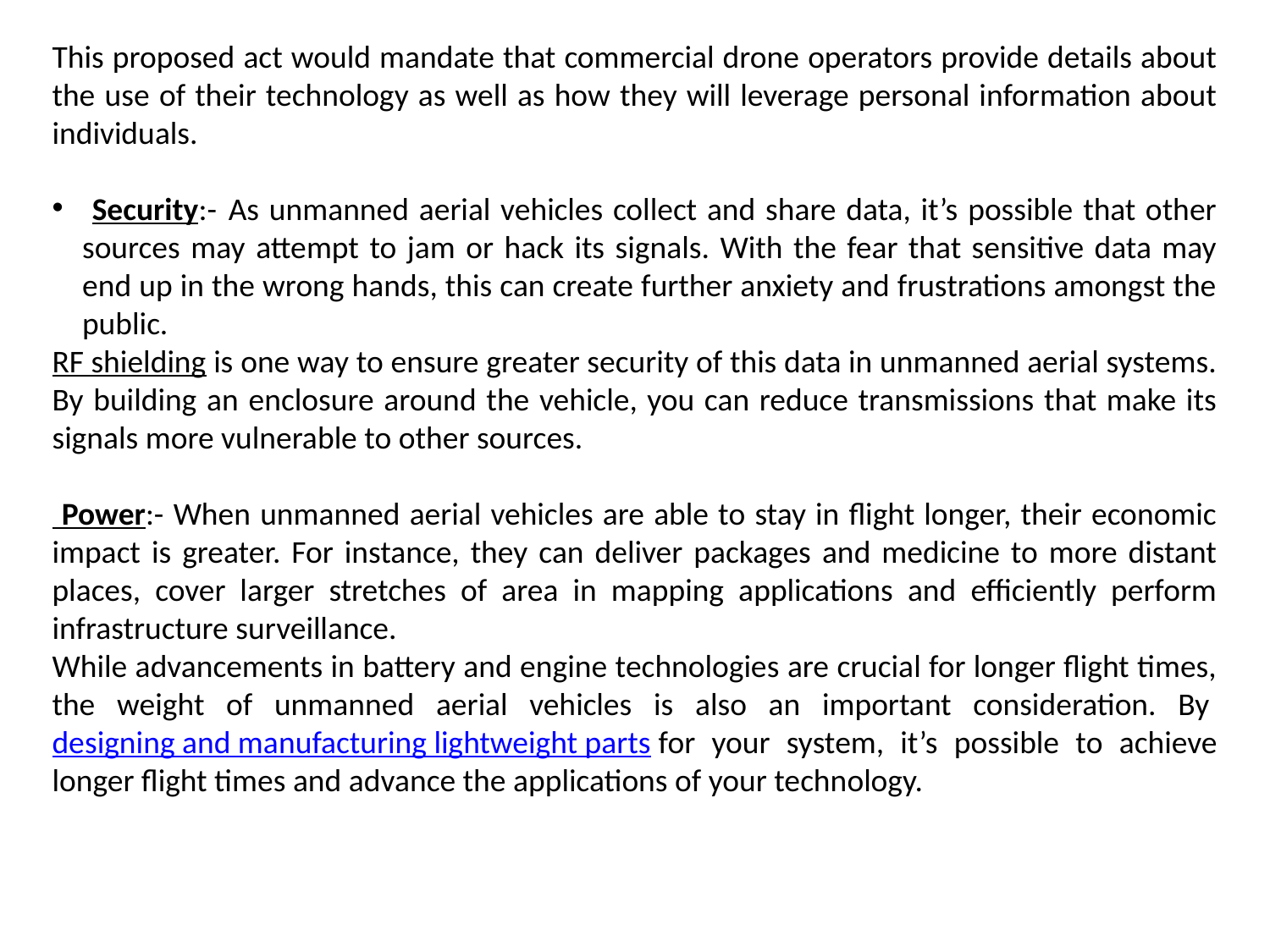

This proposed act would mandate that commercial drone operators provide details about the use of their technology as well as how they will leverage personal information about individuals.

 Security:- As unmanned aerial vehicles collect and share data, it’s possible that other sources may attempt to jam or hack its signals. With the fear that sensitive data may end up in the wrong hands, this can create further anxiety and frustrations amongst the public.
RF shielding is one way to ensure greater security of this data in unmanned aerial systems. By building an enclosure around the vehicle, you can reduce transmissions that make its signals more vulnerable to other sources.

 Power:- When unmanned aerial vehicles are able to stay in flight longer, their economic impact is greater. For instance, they can deliver packages and medicine to more distant places, cover larger stretches of area in mapping applications and efficiently perform infrastructure surveillance.
While advancements in battery and engine technologies are crucial for longer flight times, the weight of unmanned aerial vehicles is also an important consideration. By designing and manufacturing lightweight parts for your system, it’s possible to achieve longer flight times and advance the applications of your technology.